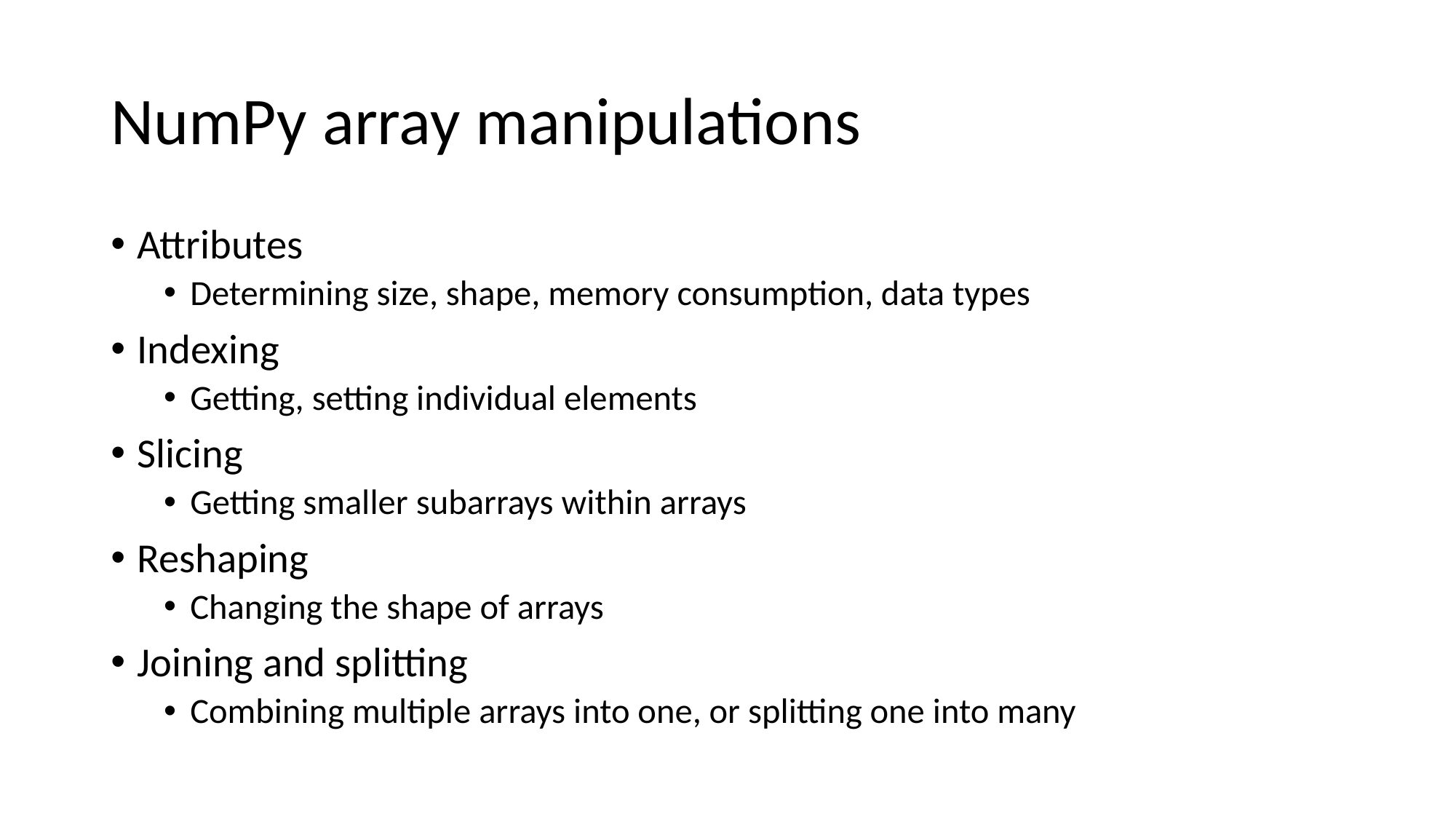

# NumPy array manipulations
Attributes
Determining size, shape, memory consumption, data types
Indexing
Getting, setting individual elements
Slicing
Getting smaller subarrays within arrays
Reshaping
Changing the shape of arrays
Joining and splitting
Combining multiple arrays into one, or splitting one into many